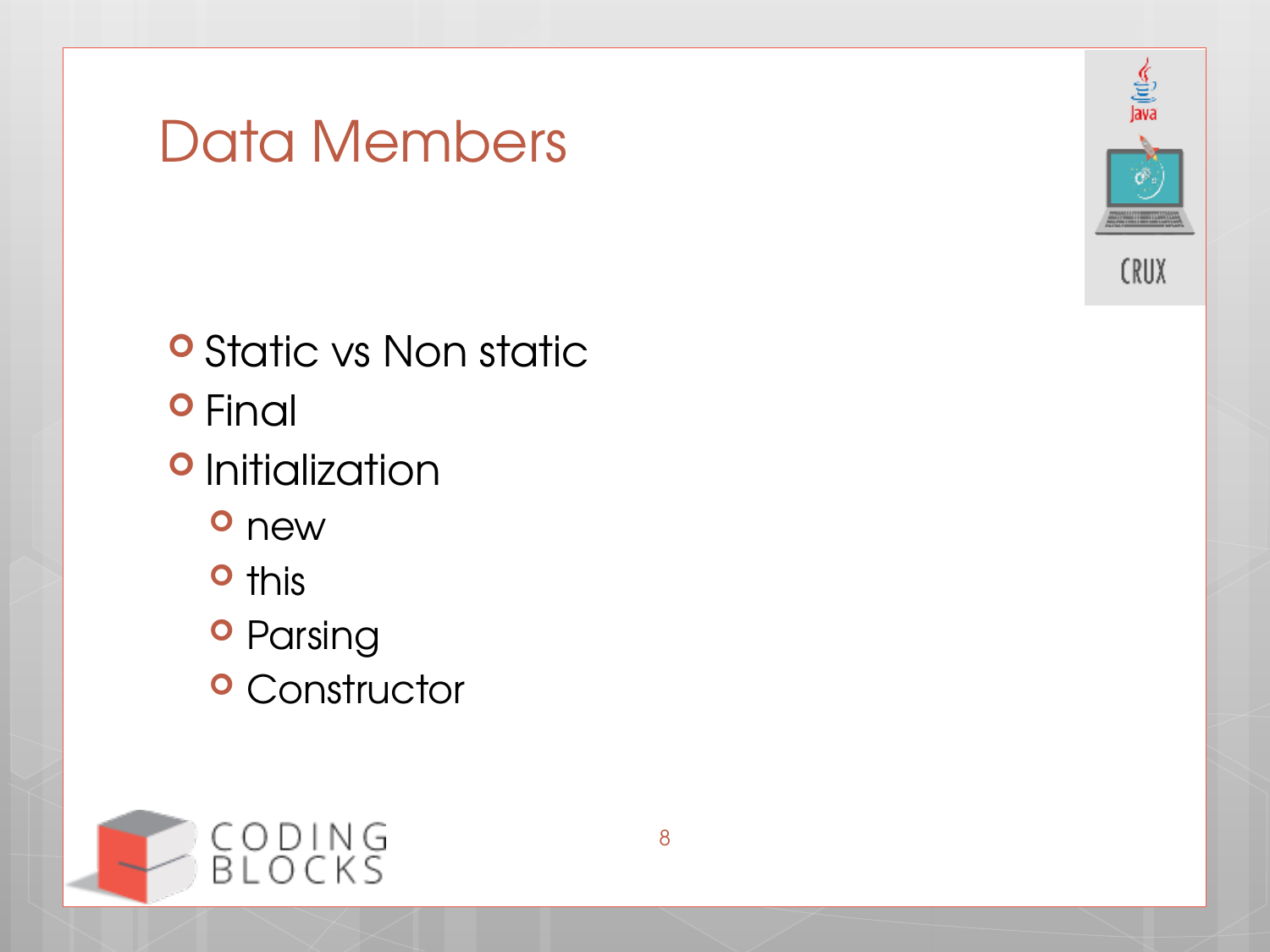

# Data Members

Static vs Non static
Final
Initialization
new
this
Parsing
Constructor
8